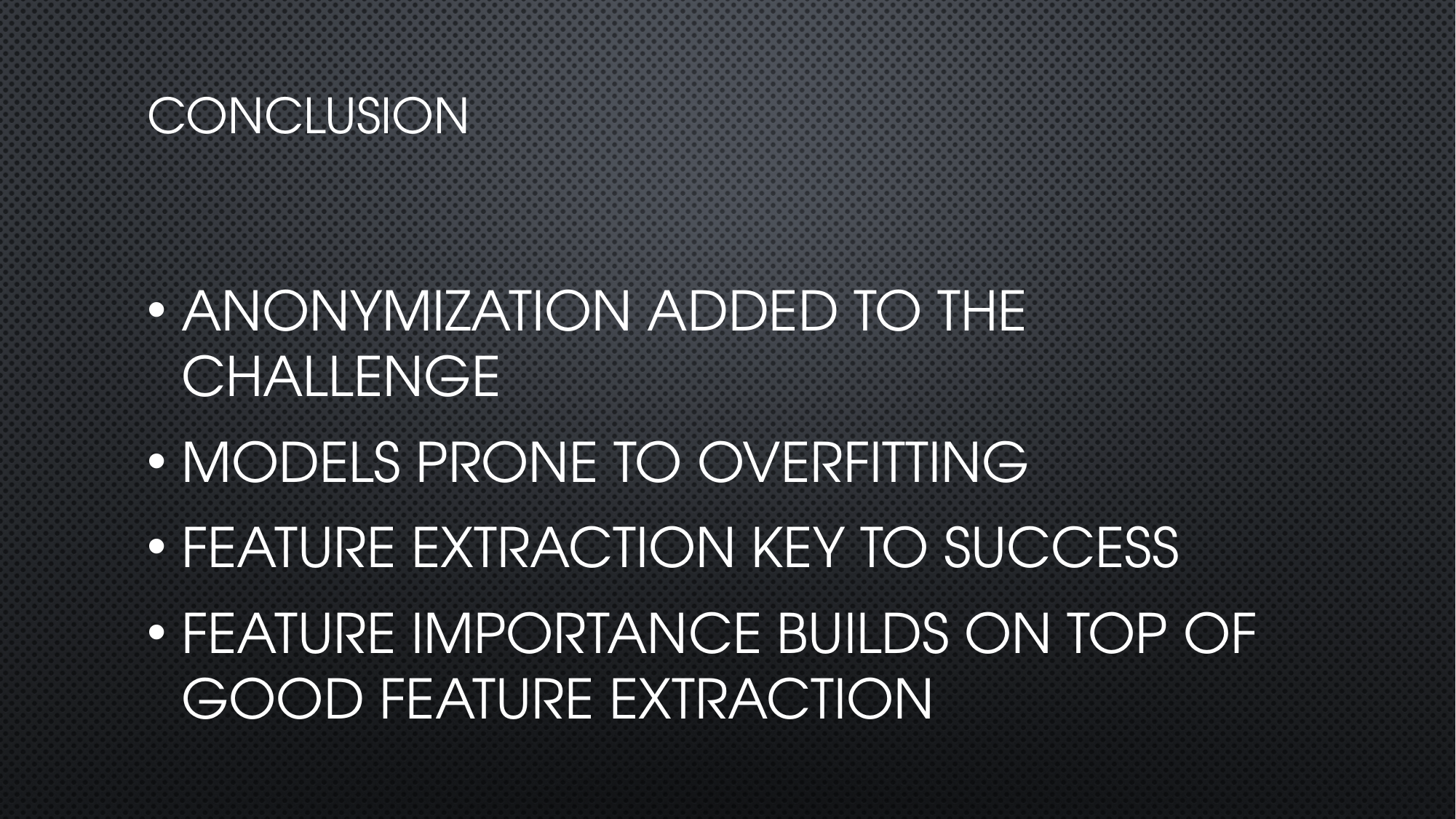

# conclusion
Anonymization added to the challenge
Models Prone to overfitting
Feature Extraction key to Success
Feature Importance builds on top of good Feature Extraction